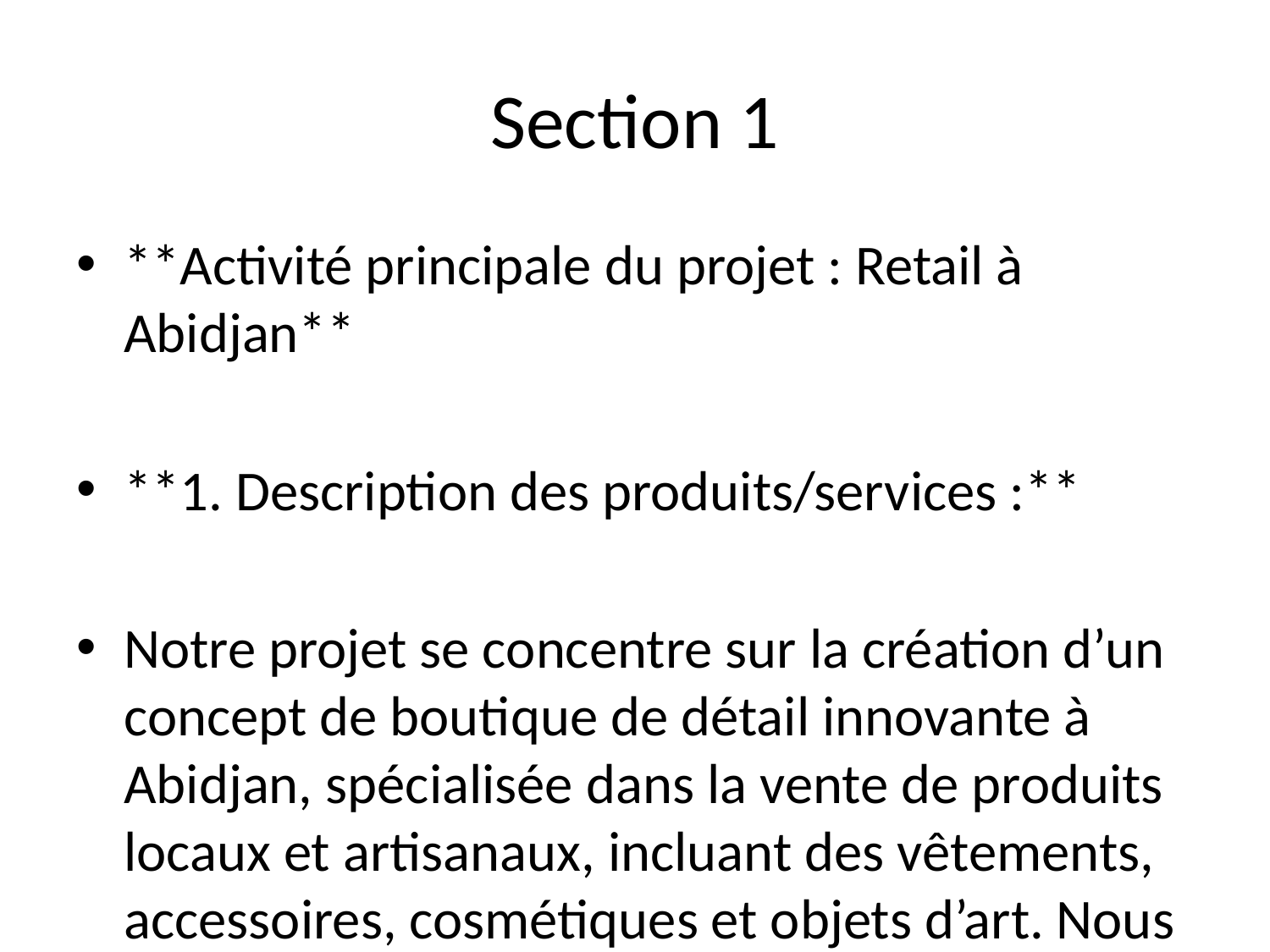

# Section 1
**Activité principale du projet : Retail à Abidjan**

**1. Description des produits/services :**

Notre projet se concentre sur la création d’un concept de boutique de détail innovante à Abidjan, spécialisée dans la vente de produits locaux et artisanaux, incluant des vêtements, accessoires, cosmétiques et objets d’art. Nous proposerons également une sélection de produits alimentaires locaux, tels que des épices, confiseries et boissons traditionnelles. En parallèle, nous offrirons des ateliers et des événements pour sensibiliser et éduquer le public sur la culture ivoirienne et la consommation responsable.

**2. Positionnement local :**

La boutique sera idéalement située dans un quartier animé d’Abidjan, attirant à la fois les habitants et les touristes. Nous viserons à nous positionner comme un point de rencontre culturel et commercial où les clients peuvent découvrir la richesse artisanale de la Côte d'Ivoire. Notre emplacement stratégique à proximité de centres d'intérêt touristiq